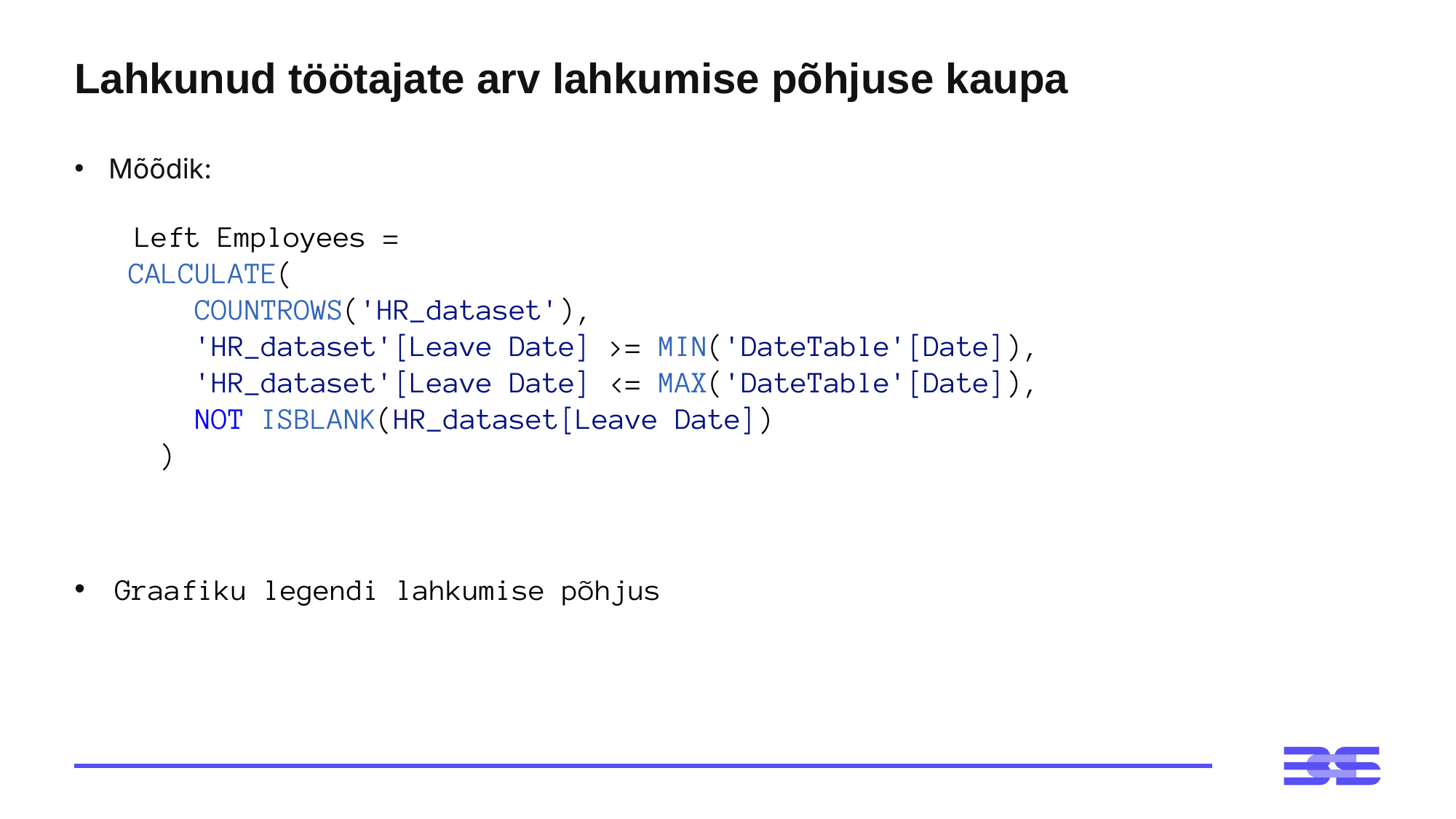

# Lahkunud töötajate arv lahkumise põhjuse kaupa

Mõõdik:

  Left Employees =
CALCULATE(
    COUNTROWS('HR_dataset'),
    'HR_dataset'[Leave Date] >= MIN('DateTable'[Date]),
    'HR_dataset'[Leave Date] <= MAX('DateTable'[Date]),
    NOT ISBLANK(HR_dataset[Leave Date])
 )

Graafiku legendi lahkumise põhjus